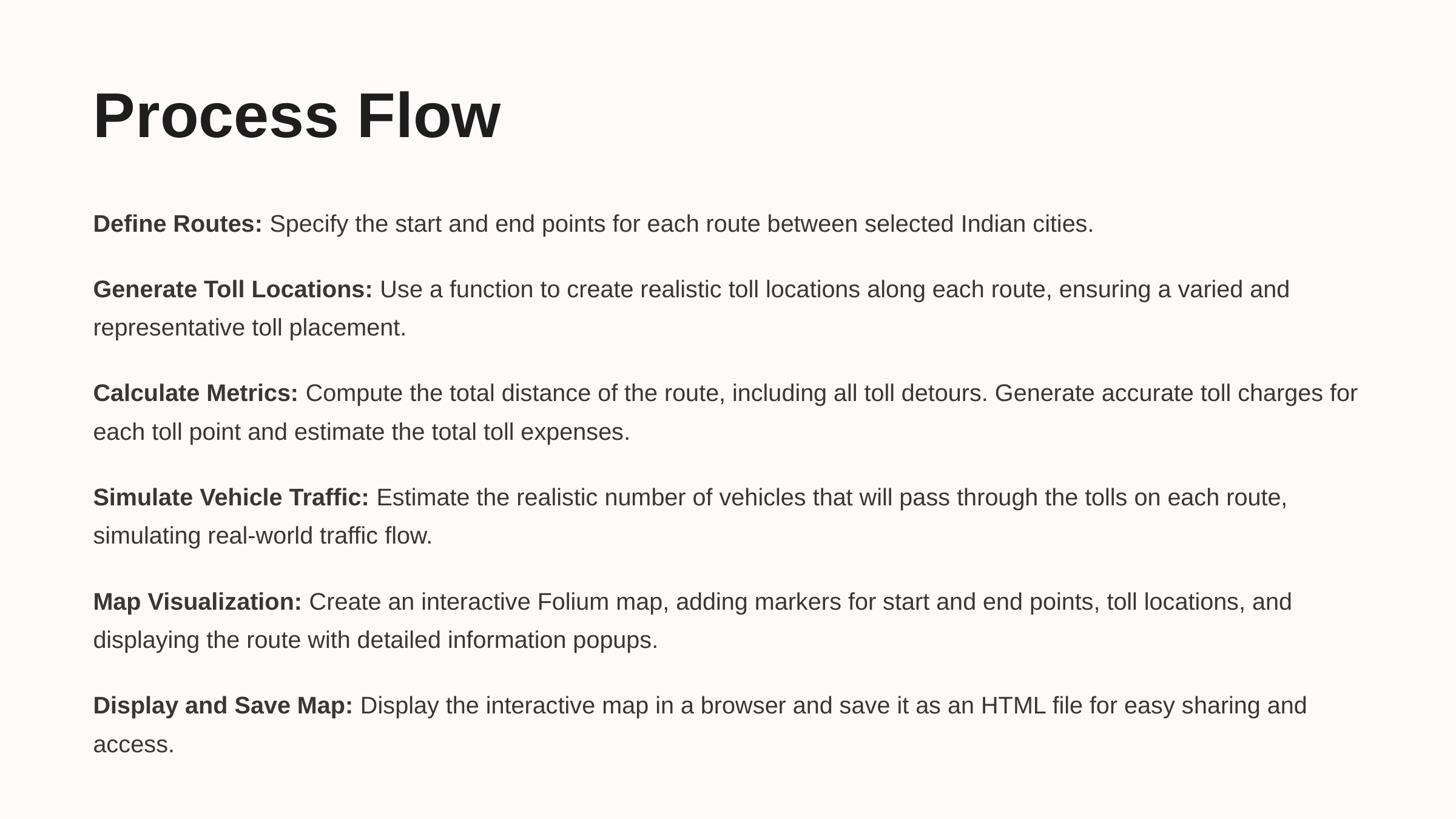

Process Flow
Define Routes: Specify the start and end points for each route between selected Indian cities.
Generate Toll Locations: Use a function to create realistic toll locations along each route, ensuring a varied and representative toll placement.
Calculate Metrics: Compute the total distance of the route, including all toll detours. Generate accurate toll charges for each toll point and estimate the total toll expenses.
Simulate Vehicle Traffic: Estimate the realistic number of vehicles that will pass through the tolls on each route, simulating real-world traffic flow.
Map Visualization: Create an interactive Folium map, adding markers for start and end points, toll locations, and displaying the route with detailed information popups.
Display and Save Map: Display the interactive map in a browser and save it as an HTML file for easy sharing and access.